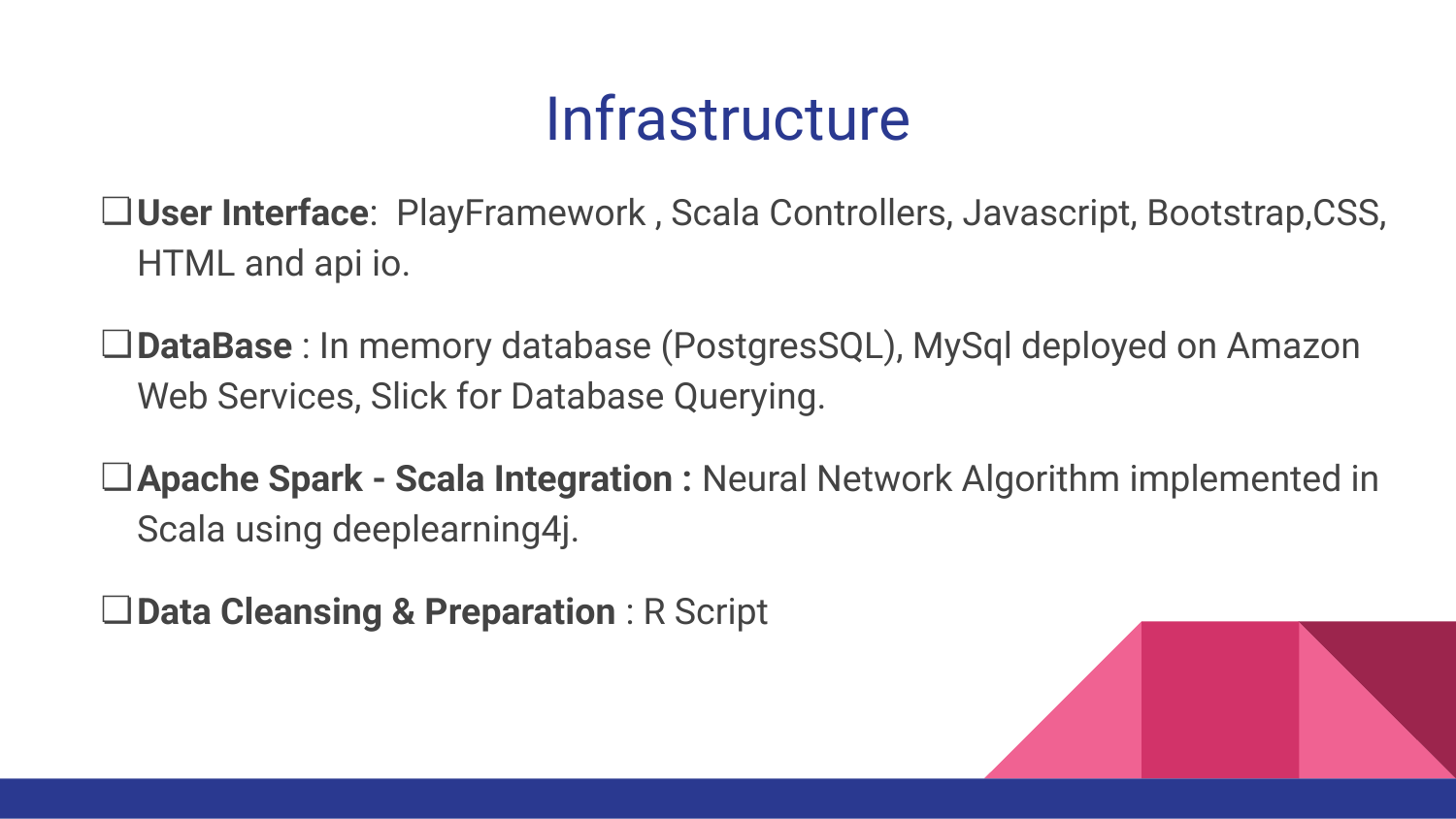

# Infrastructure
User Interface:  PlayFramework , Scala Controllers, Javascript, Bootstrap,CSS, HTML and api io.
DataBase : In memory database (PostgresSQL), MySql deployed on Amazon Web Services, Slick for Database Querying.
Apache Spark - Scala Integration : Neural Network Algorithm implemented in Scala using deeplearning4j.
Data Cleansing & Preparation : R Script